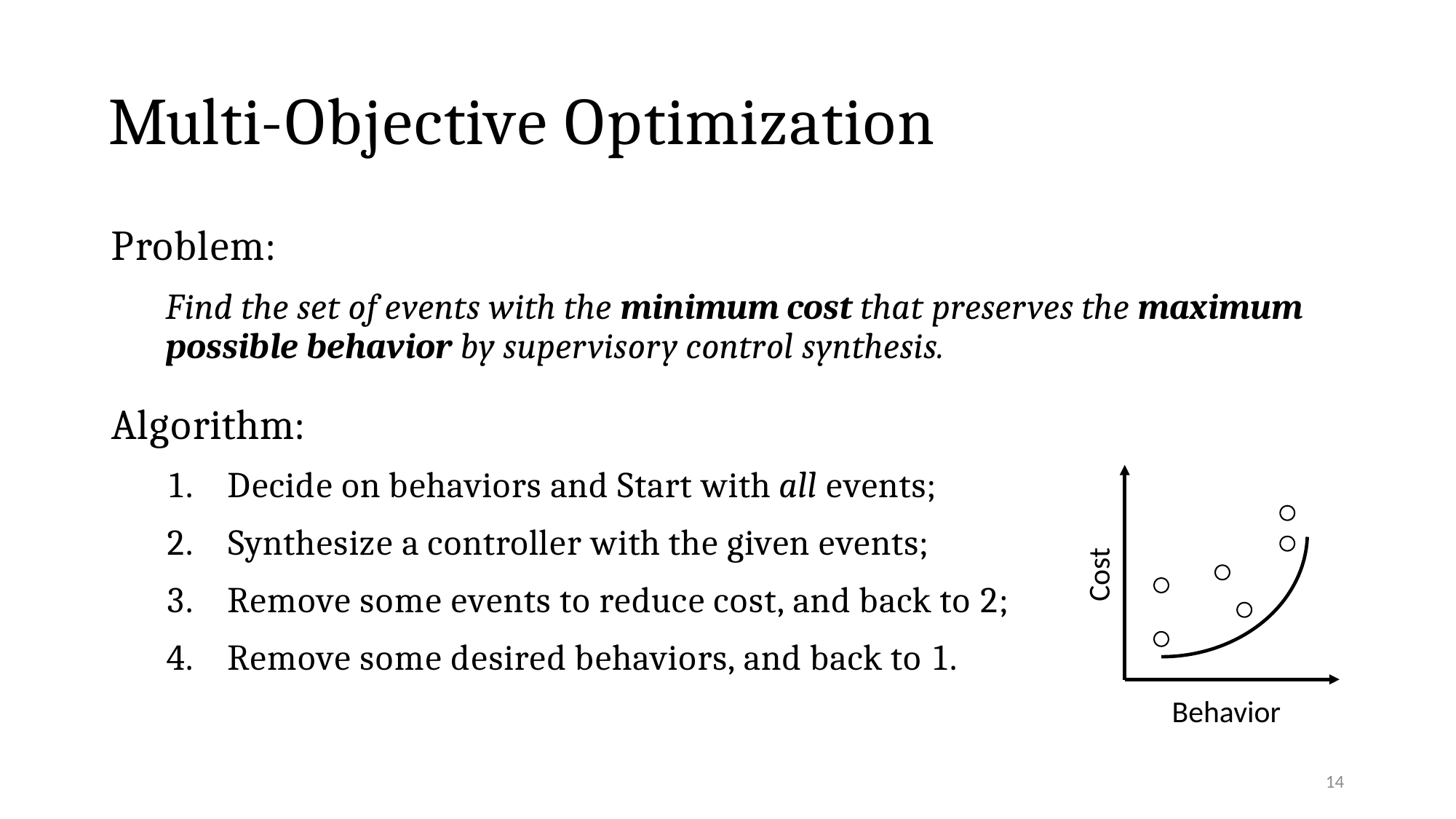

# Multi-Objective Optimization
Problem:
Find the set of events with the minimum cost that preserves the maximum possible behavior by supervisory control synthesis.
Algorithm:
Decide on behaviors and Start with all events;
Synthesize a controller with the given events;
Remove some events to reduce cost, and back to 2;
Remove some desired behaviors, and back to 1.

Cost

Behavior
14